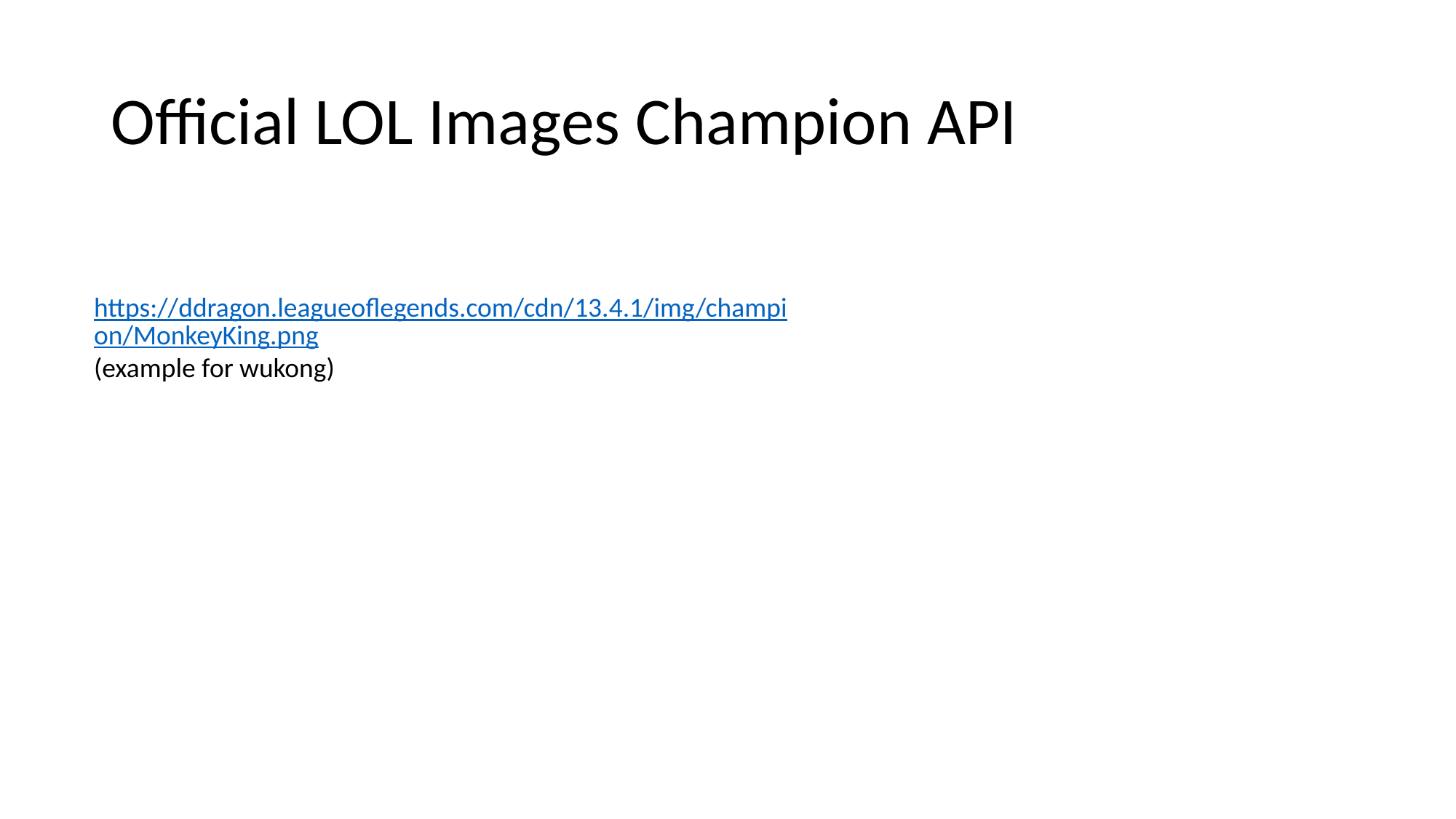

# Official LOL Images Champion API
https://ddragon.leagueoflegends.com/cdn/13.4.1/img/champion/MonkeyKing.png
(example for wukong)